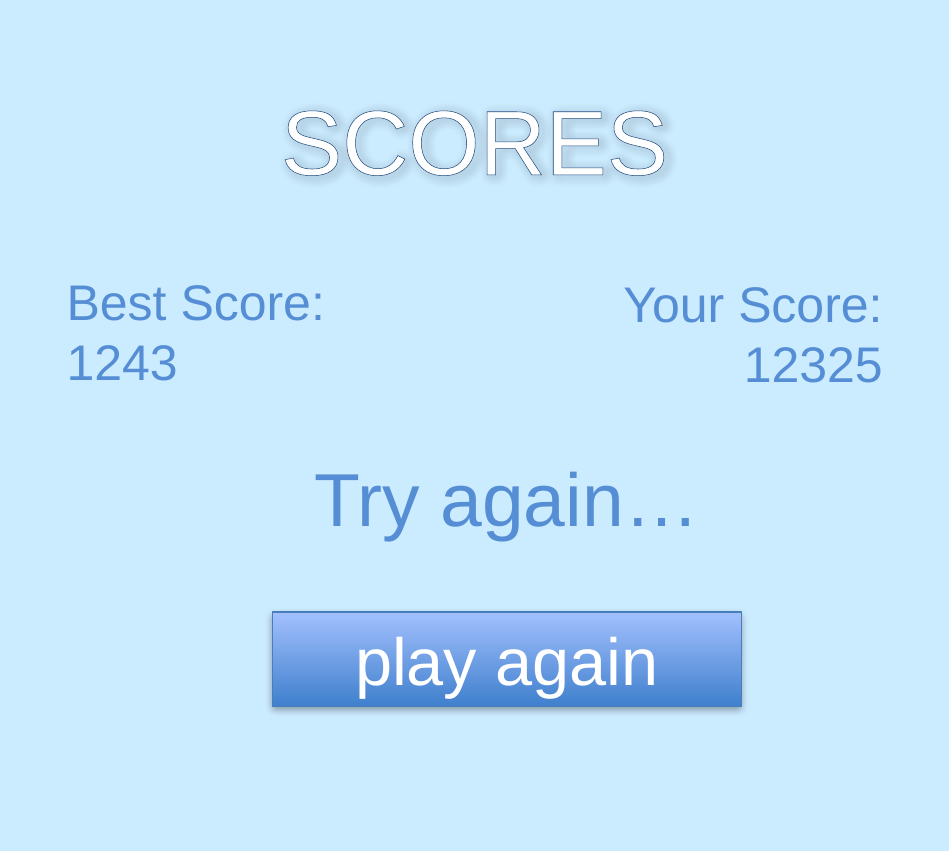

# SCORES
Best Score: 1243
Your Score: 12325
Try again…
play again